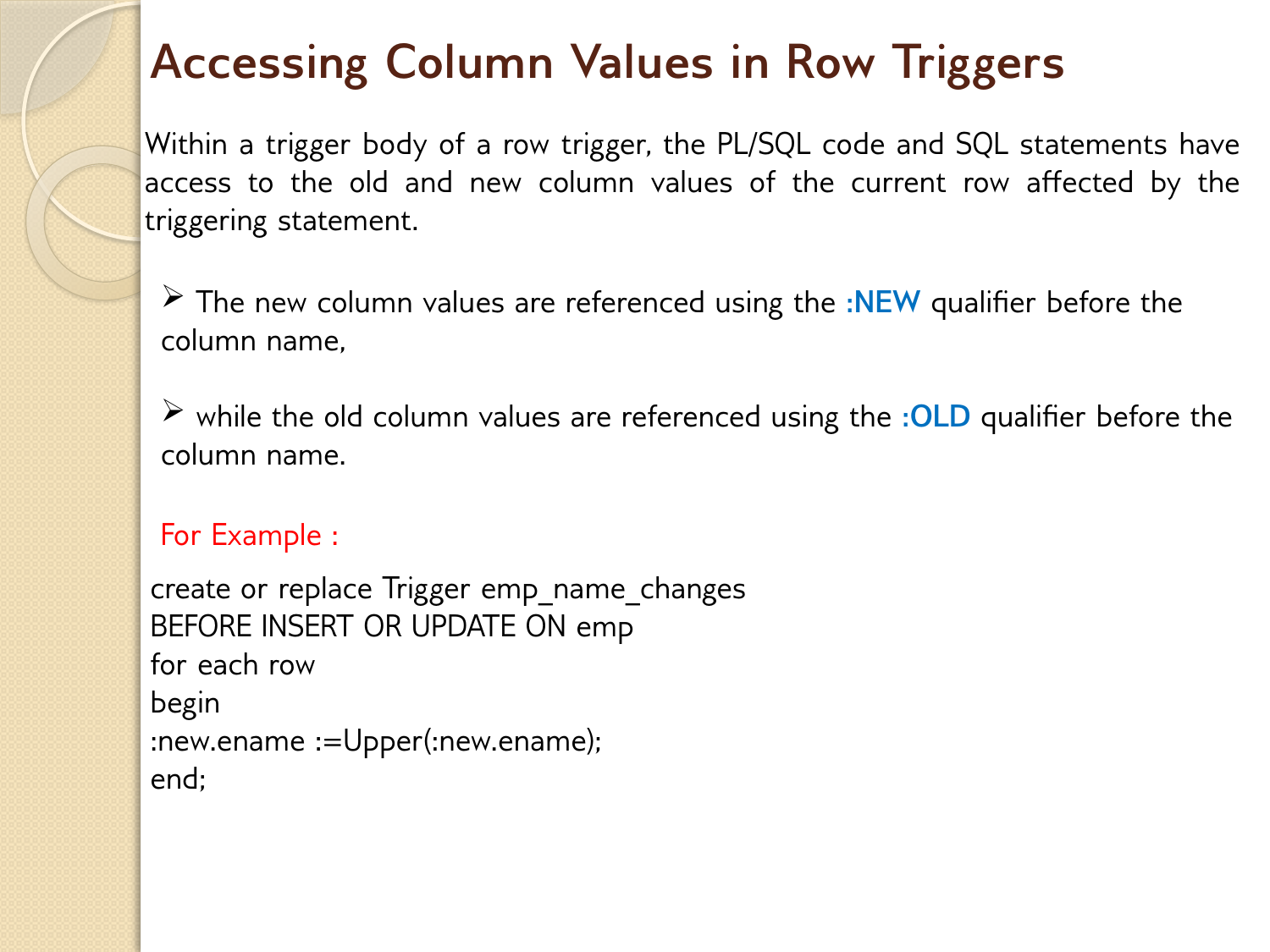

# Accessing Column Values in Row Triggers
Within a trigger body of a row trigger, the PL/SQL code and SQL statements have access to the old and new column values of the current row affected by the triggering statement.
 The new column values are referenced using the :NEW qualifier before the column name,

 while the old column values are referenced using the :OLD qualifier before the column name.
For Example :
create or replace Trigger emp_name_changes
BEFORE INSERT OR UPDATE ON emp
for each row
begin
:new.ename :=Upper(:new.ename);
end;